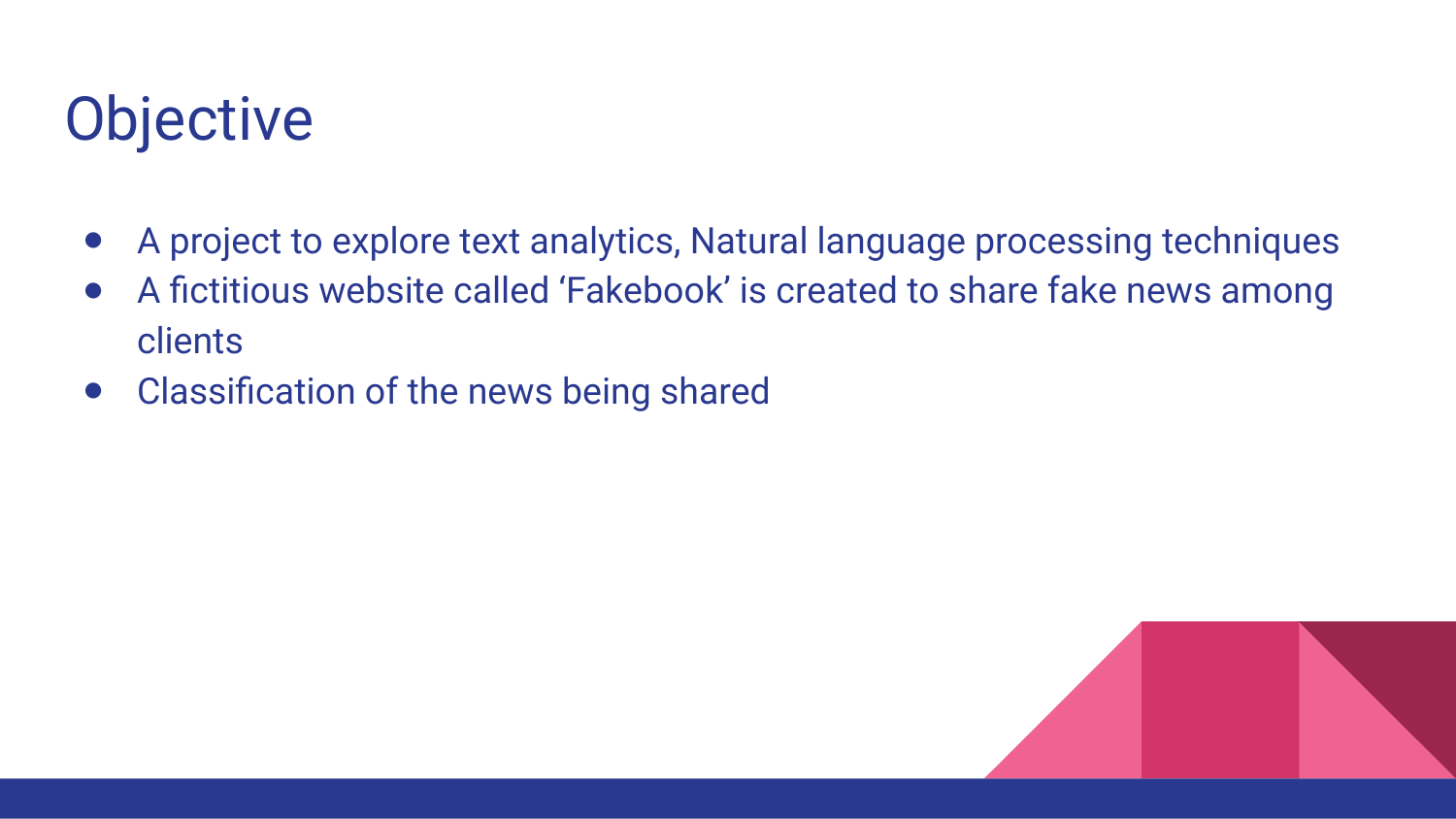

# Objective
A project to explore text analytics, Natural language processing techniques
A fictitious website called ‘Fakebook’ is created to share fake news among clients
Classification of the news being shared